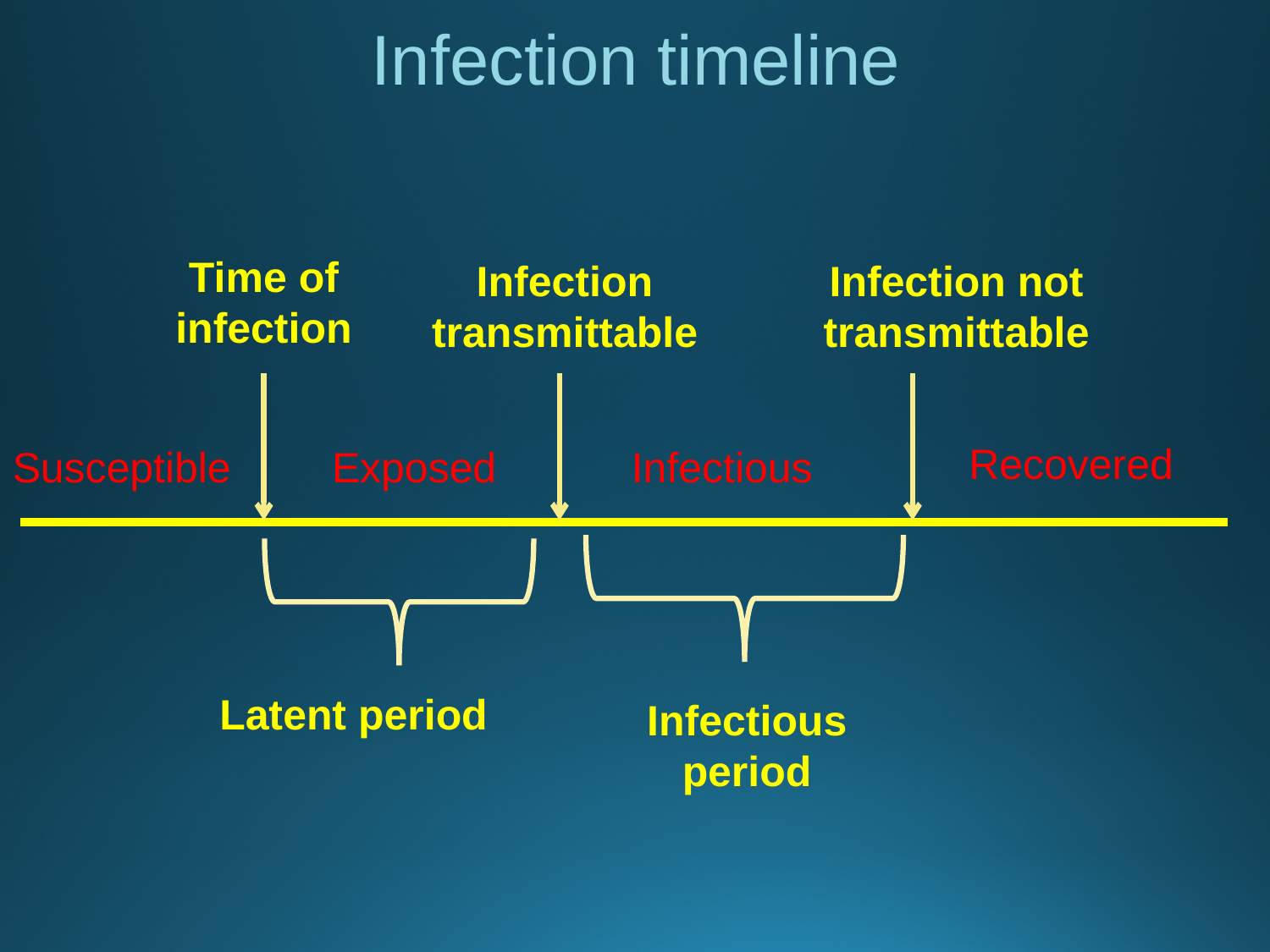

Infection timeline
Time of infection
Infection not transmittable
Infection transmittable
Recovered
Infectious
Exposed
Susceptible

Latent period
Infectious period